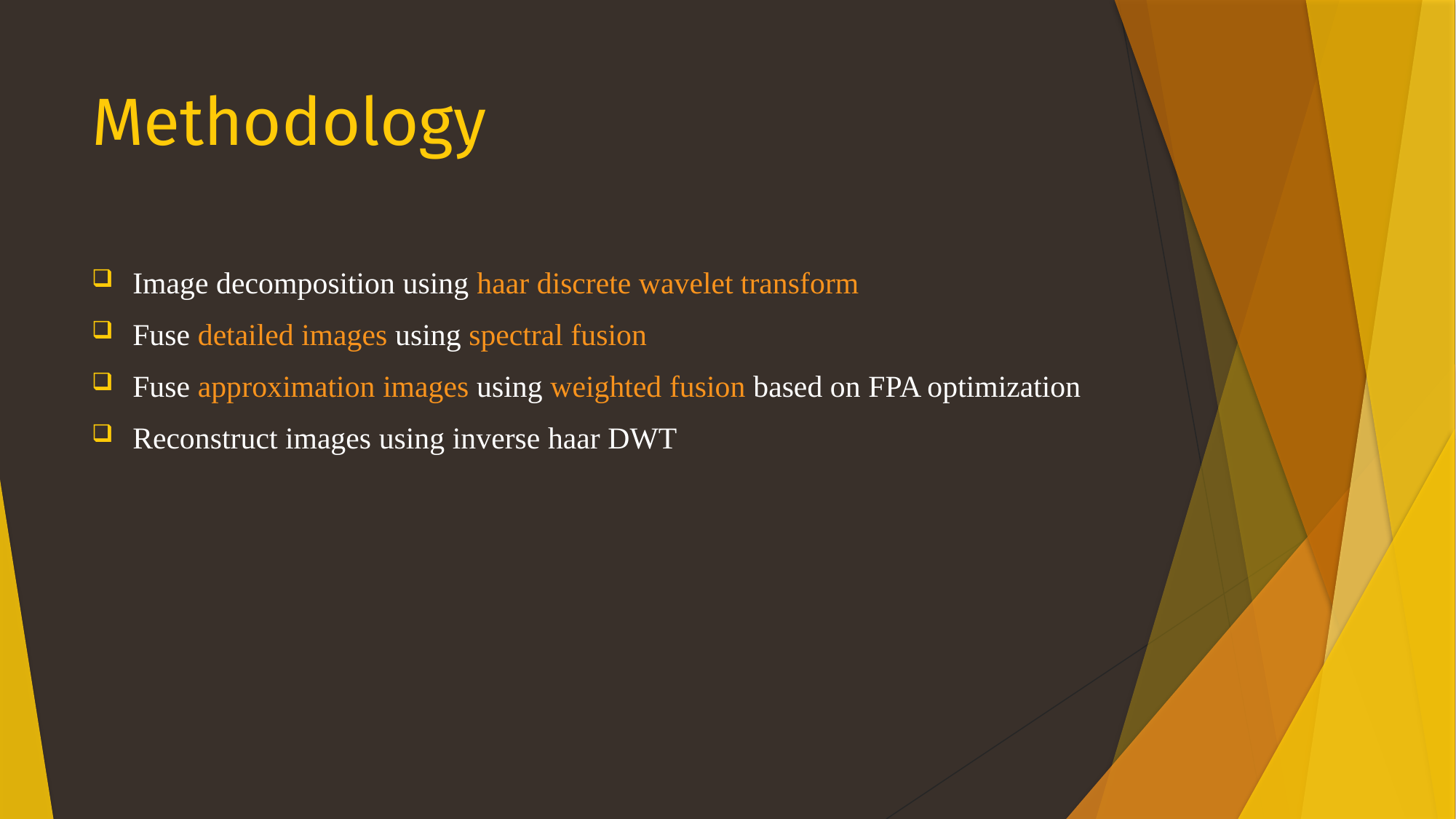

# Methodology
Image decomposition using haar discrete wavelet transform
Fuse detailed images using spectral fusion
Fuse approximation images using weighted fusion based on FPA optimization
Reconstruct images using inverse haar DWT